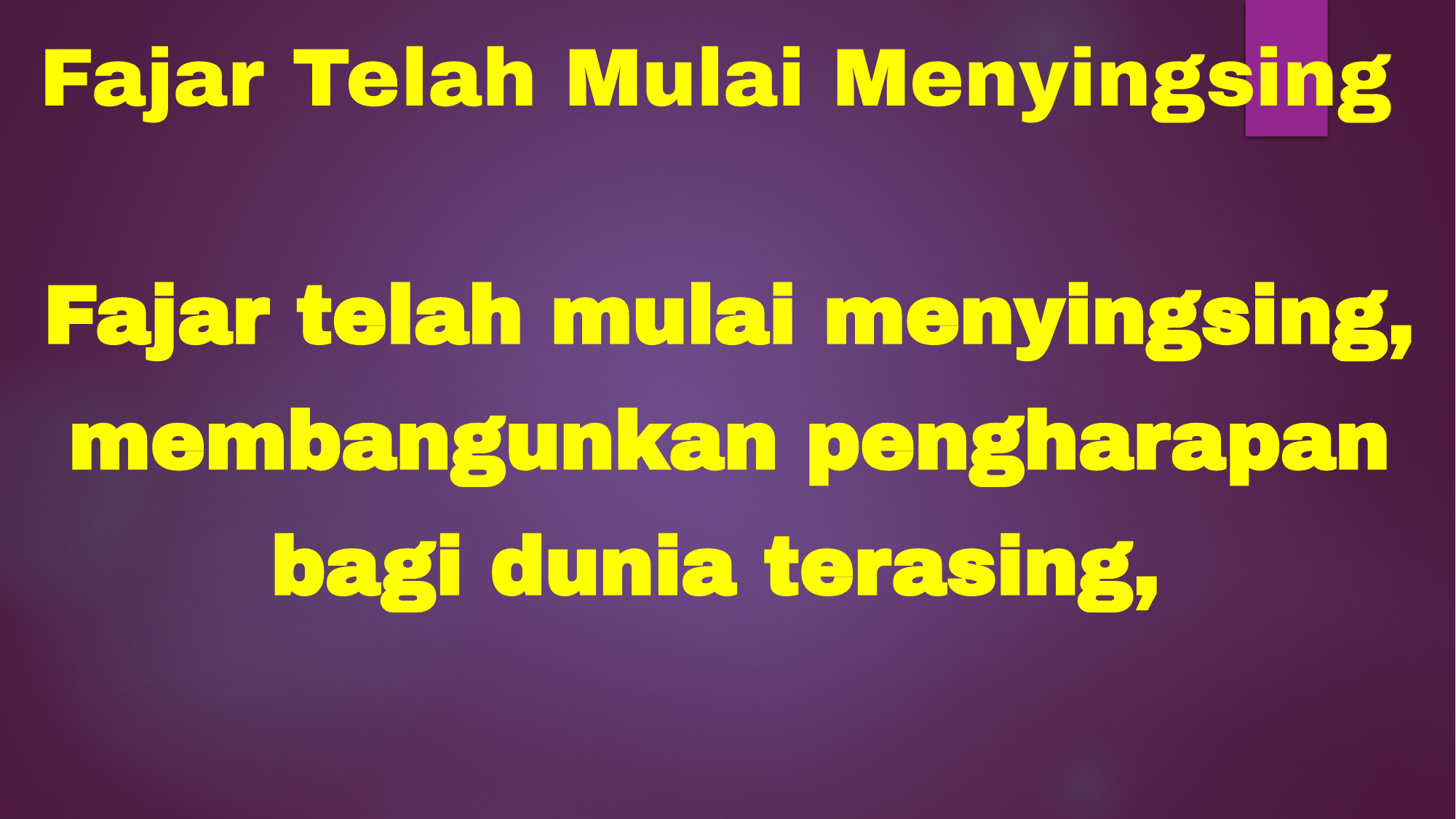

# Fajar Telah Mulai Menyingsing
Fajar telah mulai menyingsing,
membangunkan pengharapan
bagi dunia terasing,